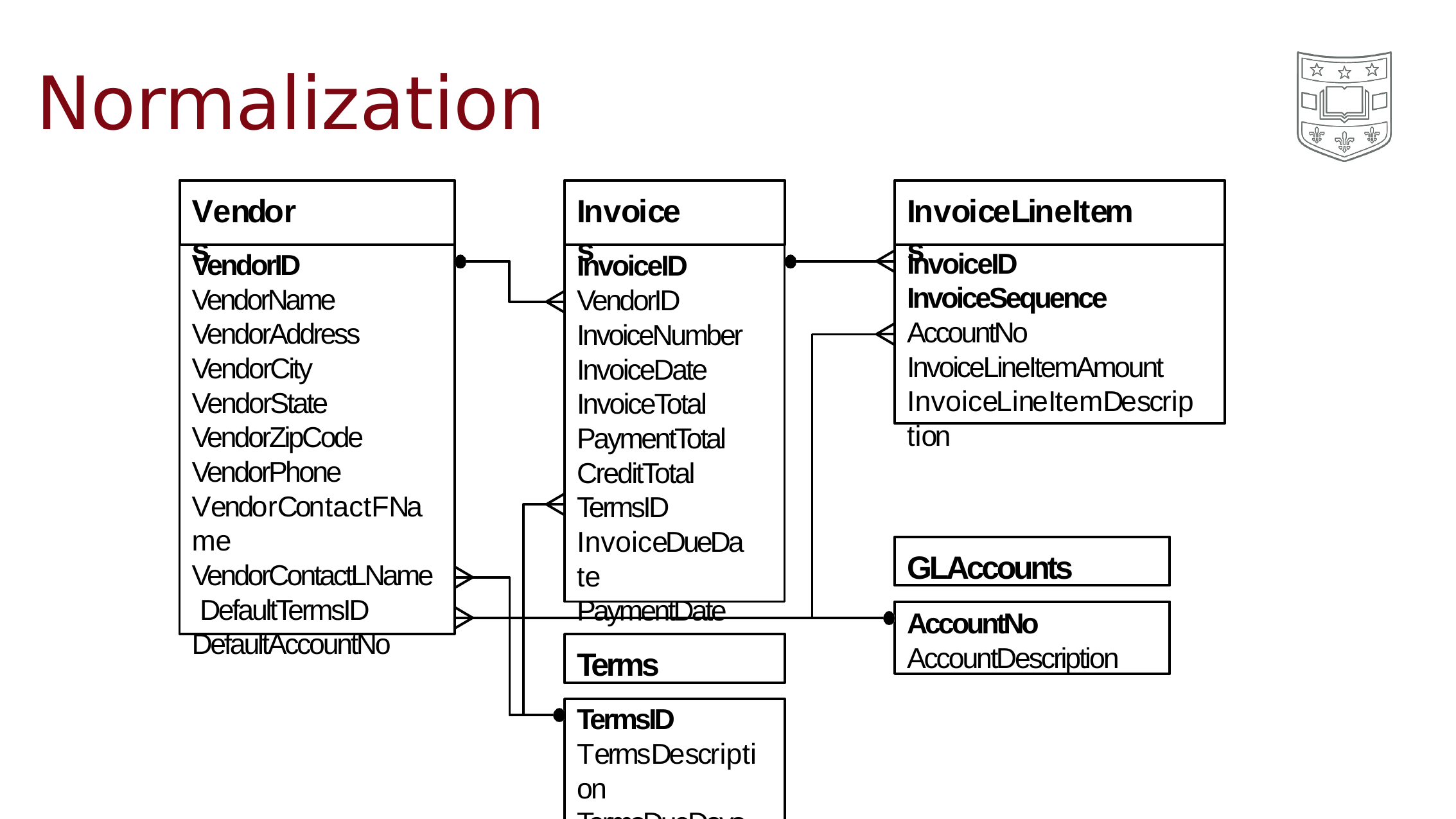

# Normalization

Vendors
Invoices
InvoiceLineItems
InvoiceID  InvoiceSequence  AccountNo  InvoiceLineItemAmount  InvoiceLineItemDescription

VendorID  VendorName  VendorAddress  VendorCity  VendorState  VendorZipCode  VendorPhone  VendorContactFName  VendorContactLName  DefaultTermsID  DefaultAccountNo
InvoiceID  VendorID  InvoiceNumber  InvoiceDate  InvoiceTotal  PaymentTotal  CreditTotal  TermsID  InvoiceDueDate  PaymentDate

GLAccounts

AccountNo
AccountDescription

Terms
TermsID  TermsDescription  TermsDueDays